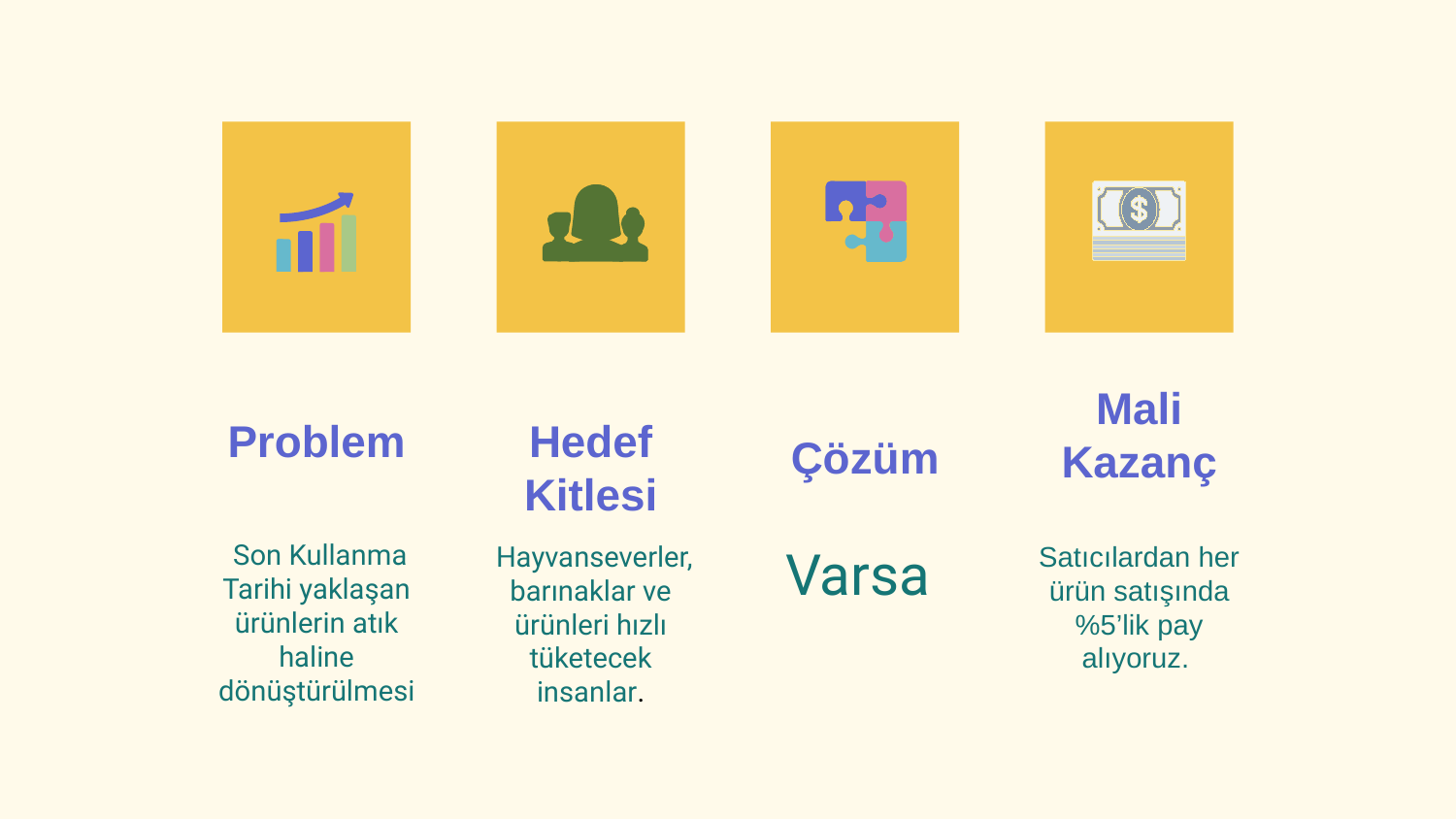

01
02
03
04

Çözüm
Mali Kazanç
# Problem
Hedef Kitlesi
 Son Kullanma Tarihi yaklaşan ürünlerin atık haline dönüştürülmesi
 Hayvanseverler,
barınaklar ve ürünleri hızlı tüketecek insanlar.
Varsa
Satıcılardan her ürün satışında %5’lik pay alıyoruz.